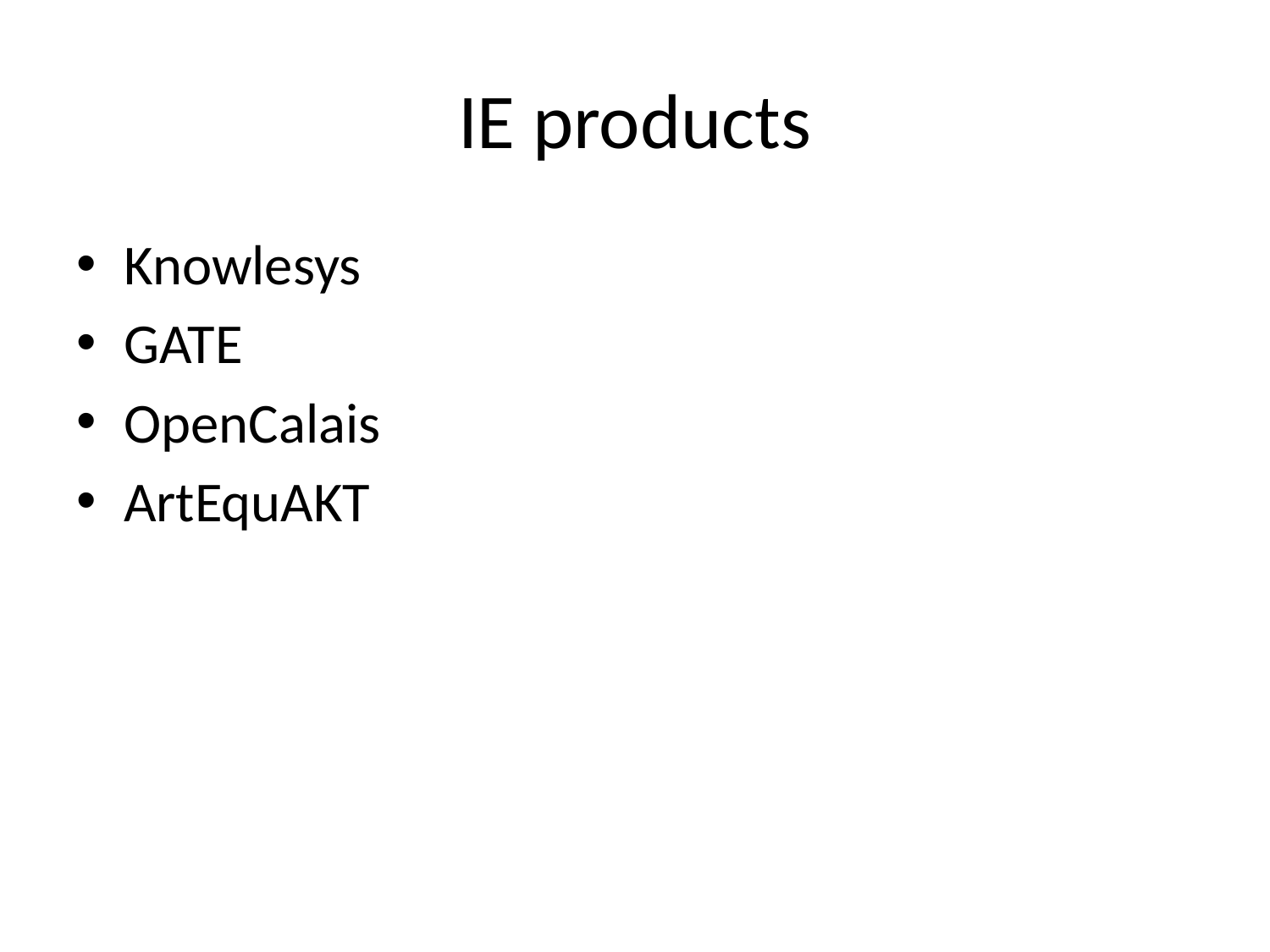

# IE products
Knowlesys
GATE
OpenCalais
ArtEquAKT